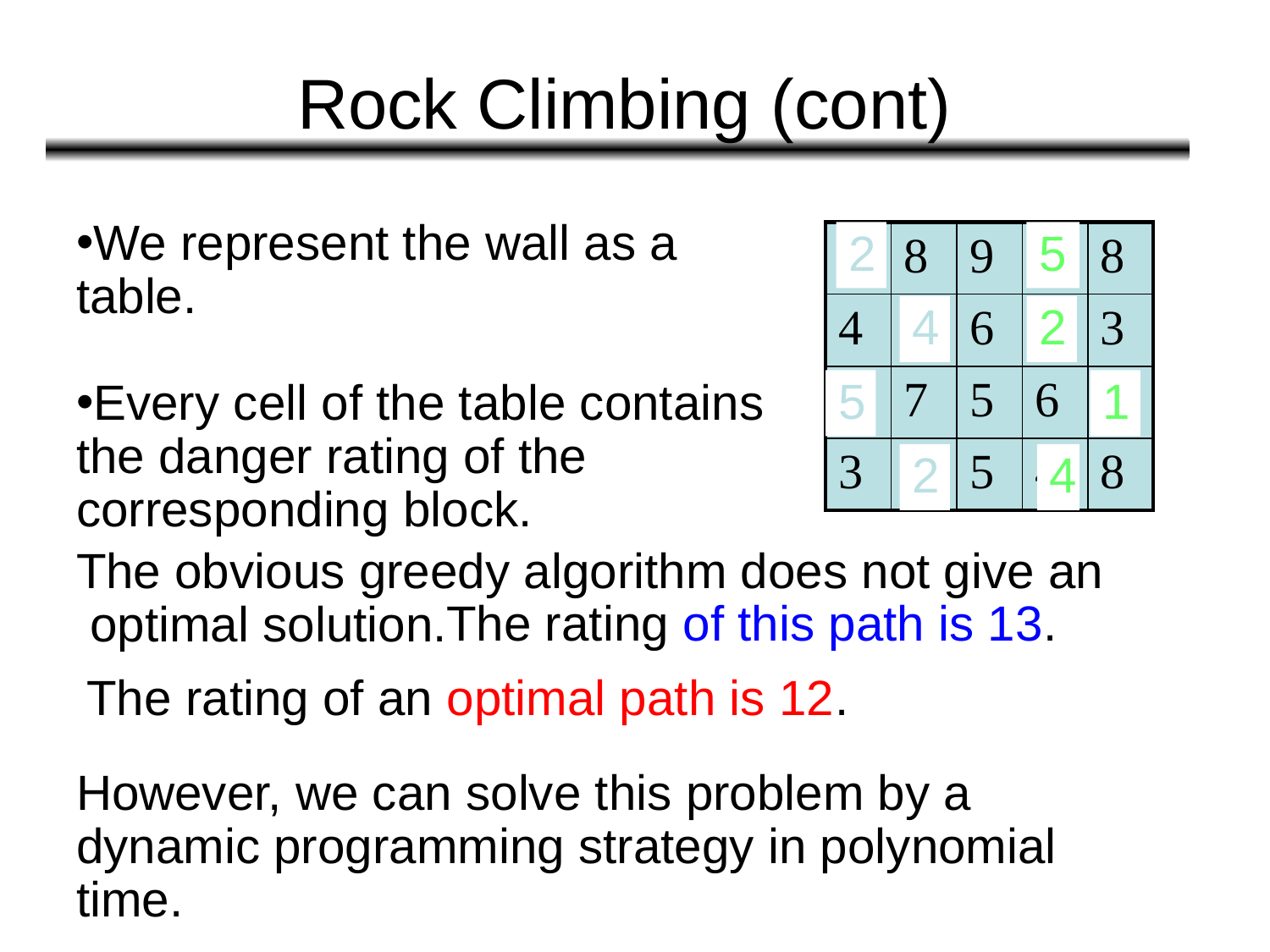

# Rock Climbing (cont)
We represent the wall as a table.

Every cell of the table contains the danger rating of the corresponding block.
| 2 | 8 | 9 | 5 | 8 |
| --- | --- | --- | --- | --- |
| 4 | 4 | 6 | 2 | 3 |
| 5 | 7 | 5 | 6 | 1 |
| 3 | 2 | 5 | 4 | 8 |
2
5
4
2
5
1
2
4
The obvious greedy algorithm does not give an
 optimal solution.
The rating of this path is 13.
The rating of an optimal path is 12.
However, we can solve this problem by a dynamic programming strategy in polynomial time.